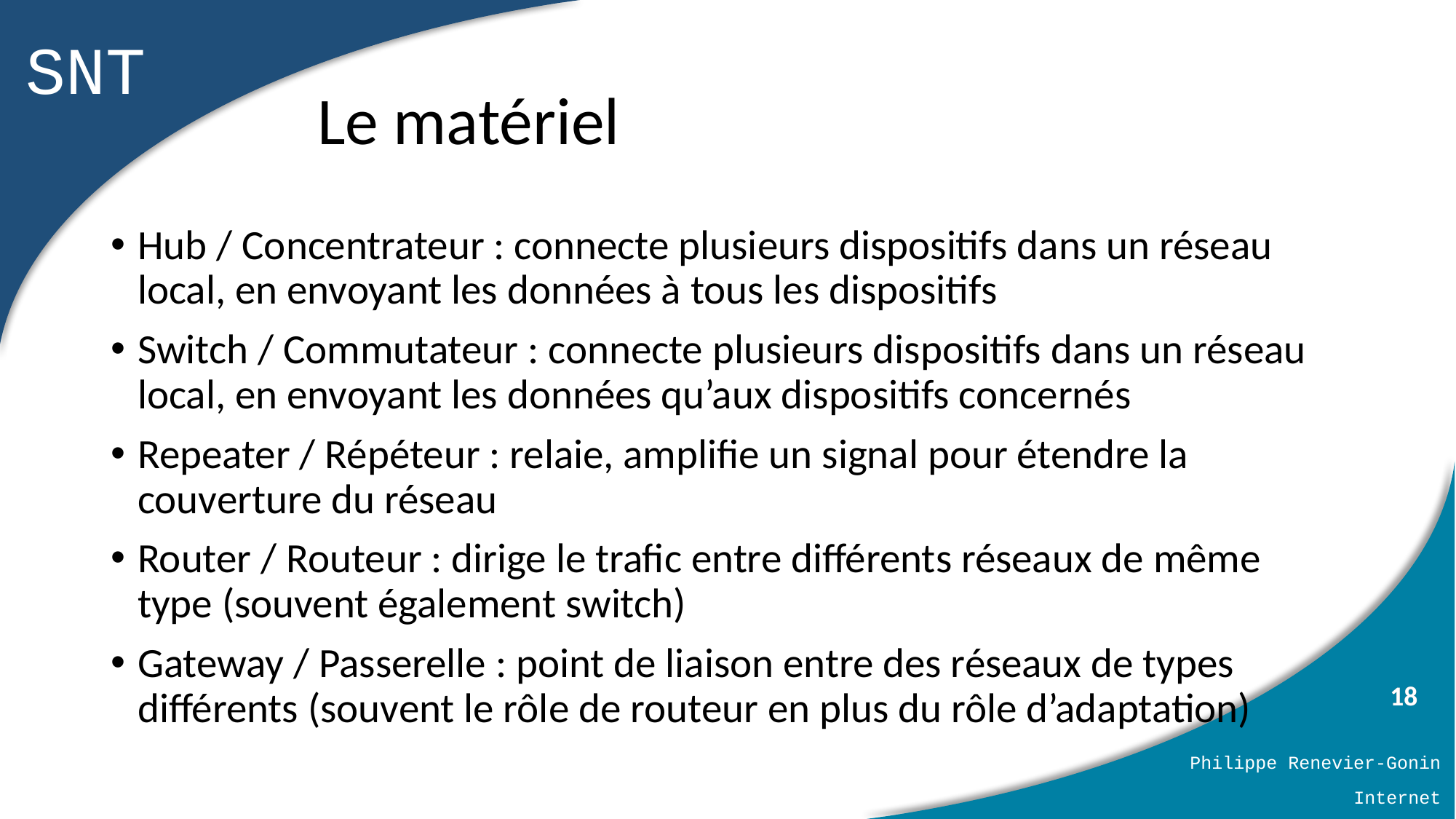

# Le matériel
Hub / Concentrateur : connecte plusieurs dispositifs dans un réseau local, en envoyant les données à tous les dispositifs
Switch / Commutateur : connecte plusieurs dispositifs dans un réseau local, en envoyant les données qu’aux dispositifs concernés
Repeater / Répéteur : relaie, amplifie un signal pour étendre la couverture du réseau
Router / Routeur : dirige le trafic entre différents réseaux de même type (souvent également switch)
Gateway / Passerelle : point de liaison entre des réseaux de types différents (souvent le rôle de routeur en plus du rôle d’adaptation)